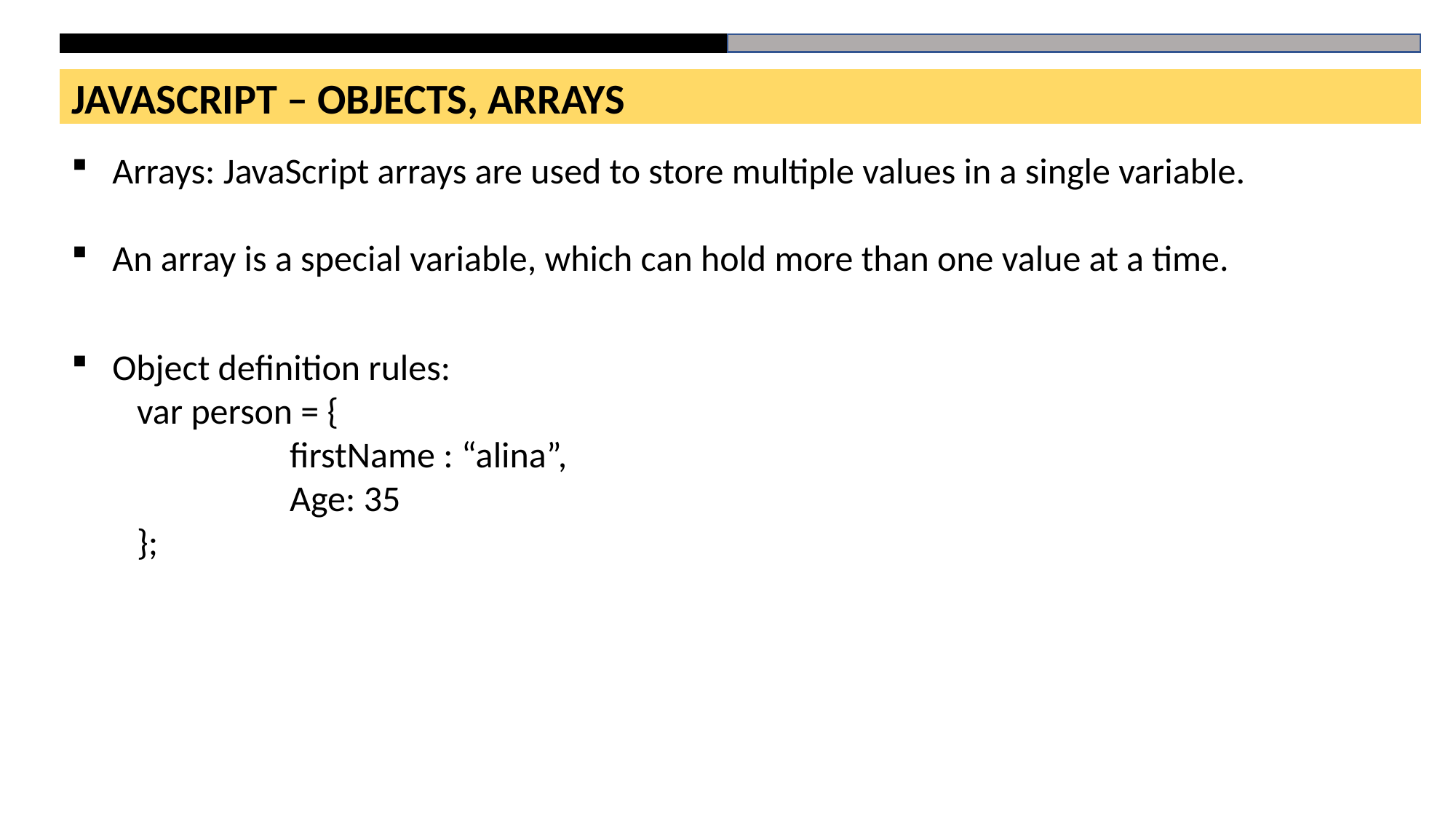

JAVASCRIPT – OBJECTS, ARRAYS

Arrays: JavaScript arrays are used to store multiple values in a single variable.

An array is a special variable, which can hold more than one value at a time.

Object definition rules:
        var person = {
		firstName : “alina”,
		Age: 35
        };